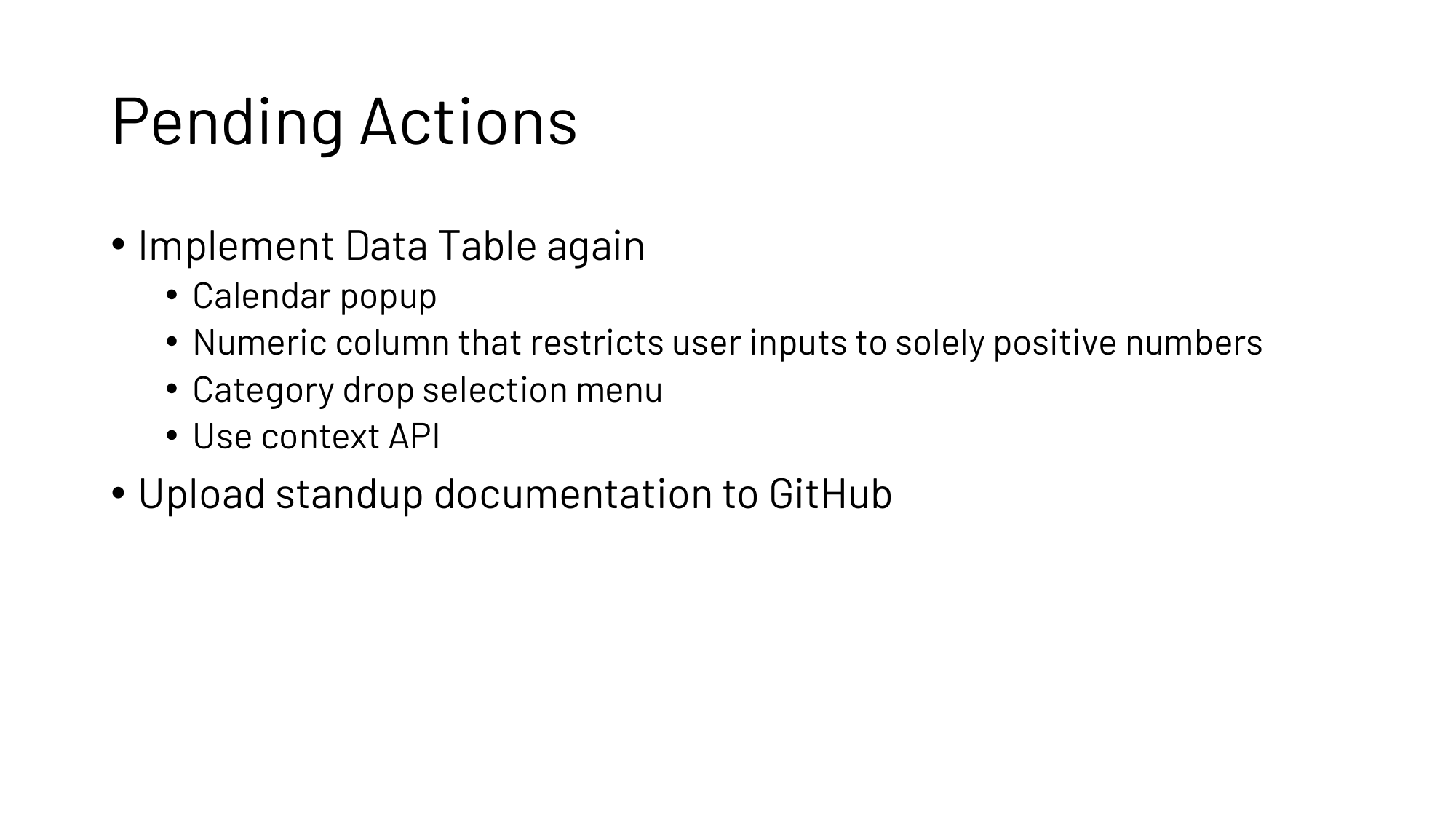

# Pending Actions
Implement Data Table again
Calendar popup
Numeric column that restricts user inputs to solely positive numbers
Category drop selection menu
Use context API
Upload standup documentation to GitHub